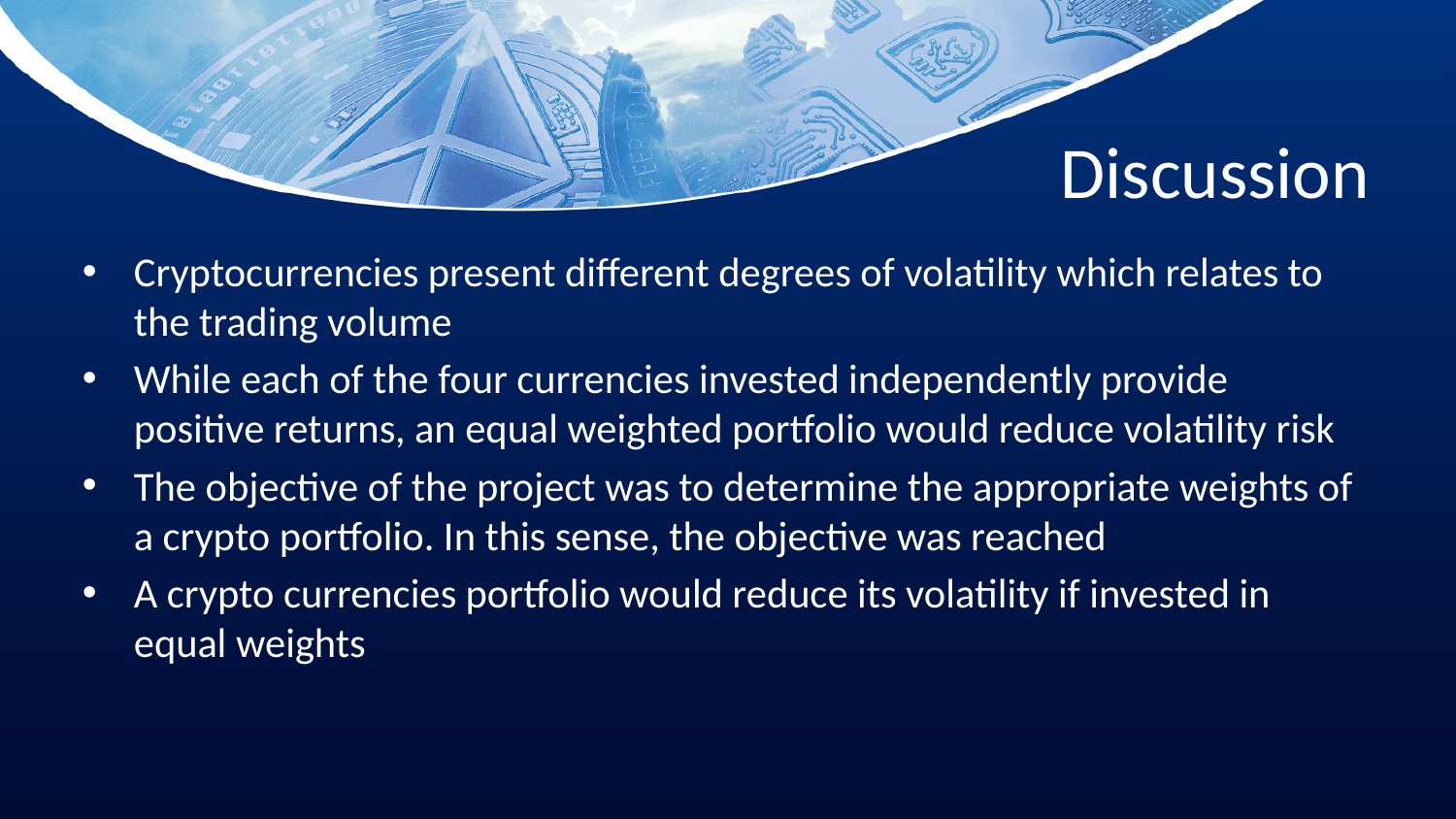

# Discussion
Cryptocurrencies present different degrees of volatility which relates to the trading volume
While each of the four currencies invested independently provide positive returns, an equal weighted portfolio would reduce volatility risk
The objective of the project was to determine the appropriate weights of a crypto portfolio. In this sense, the objective was reached
A crypto currencies portfolio would reduce its volatility if invested in equal weights